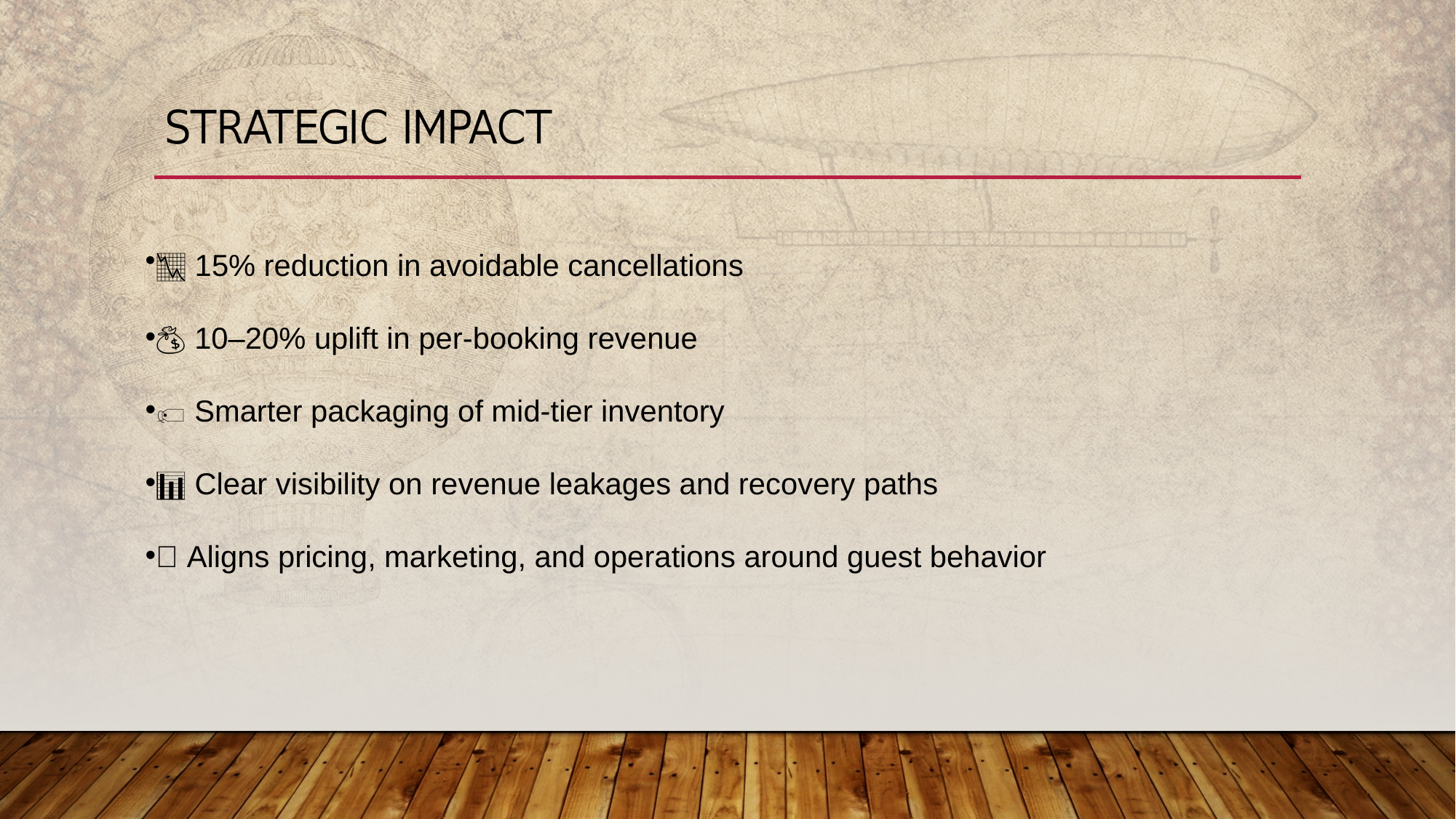

# Strategic Impact
📉 15% reduction in avoidable cancellations

💰 10–20% uplift in per-booking revenue

🏷️ Smarter packaging of mid-tier inventory

📊 Clear visibility on revenue leakages and recovery paths

🧩 Aligns pricing, marketing, and operations around guest behavior